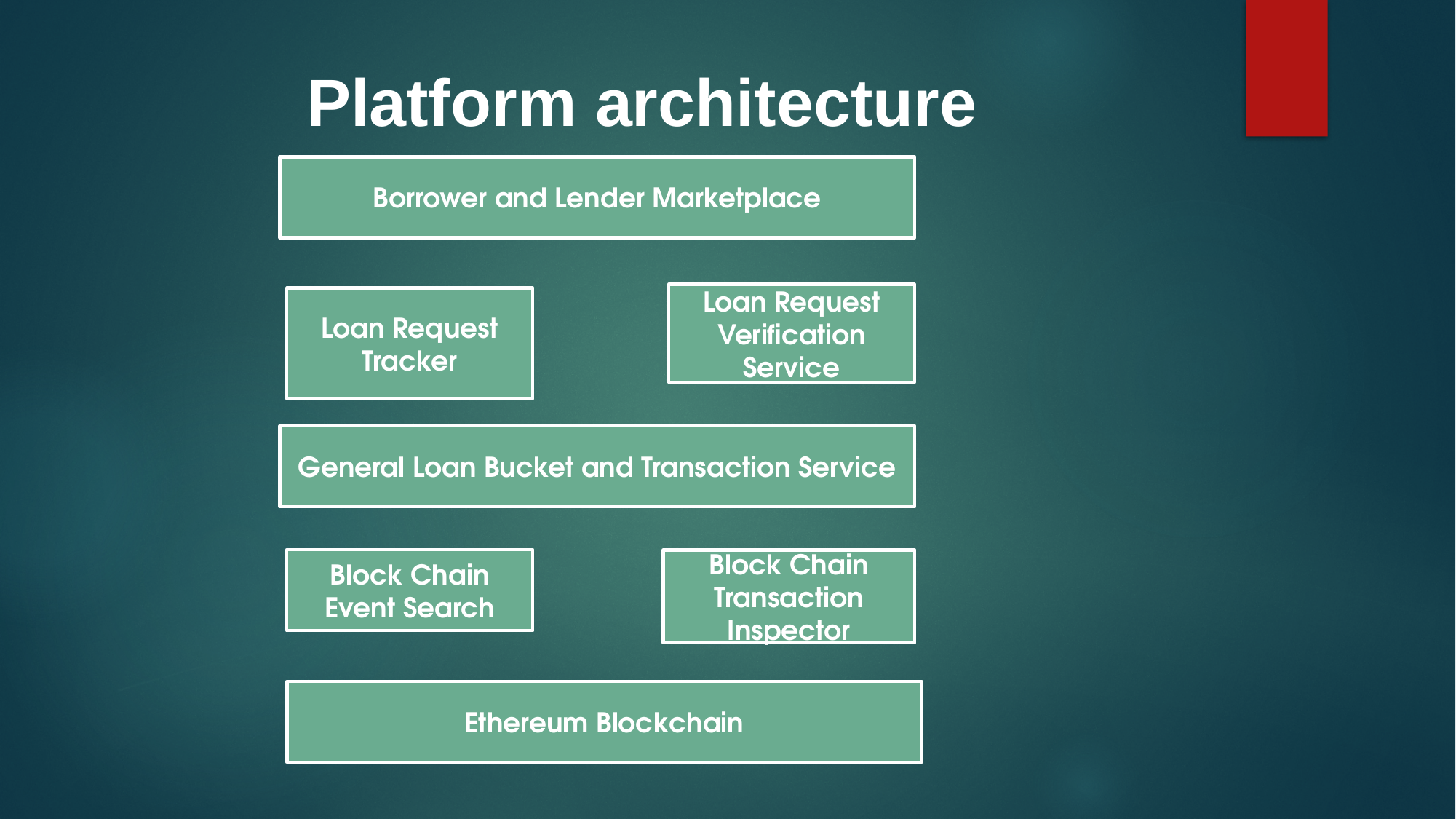

# Platform architecture
Borrower and Lender Marketplace

Loan Request Verification Service
Loan Request Tracker
General Loan Bucket and Transaction Service
Block Chain Event Search
Block Chain Transaction Inspector
Ethereum Blockchain